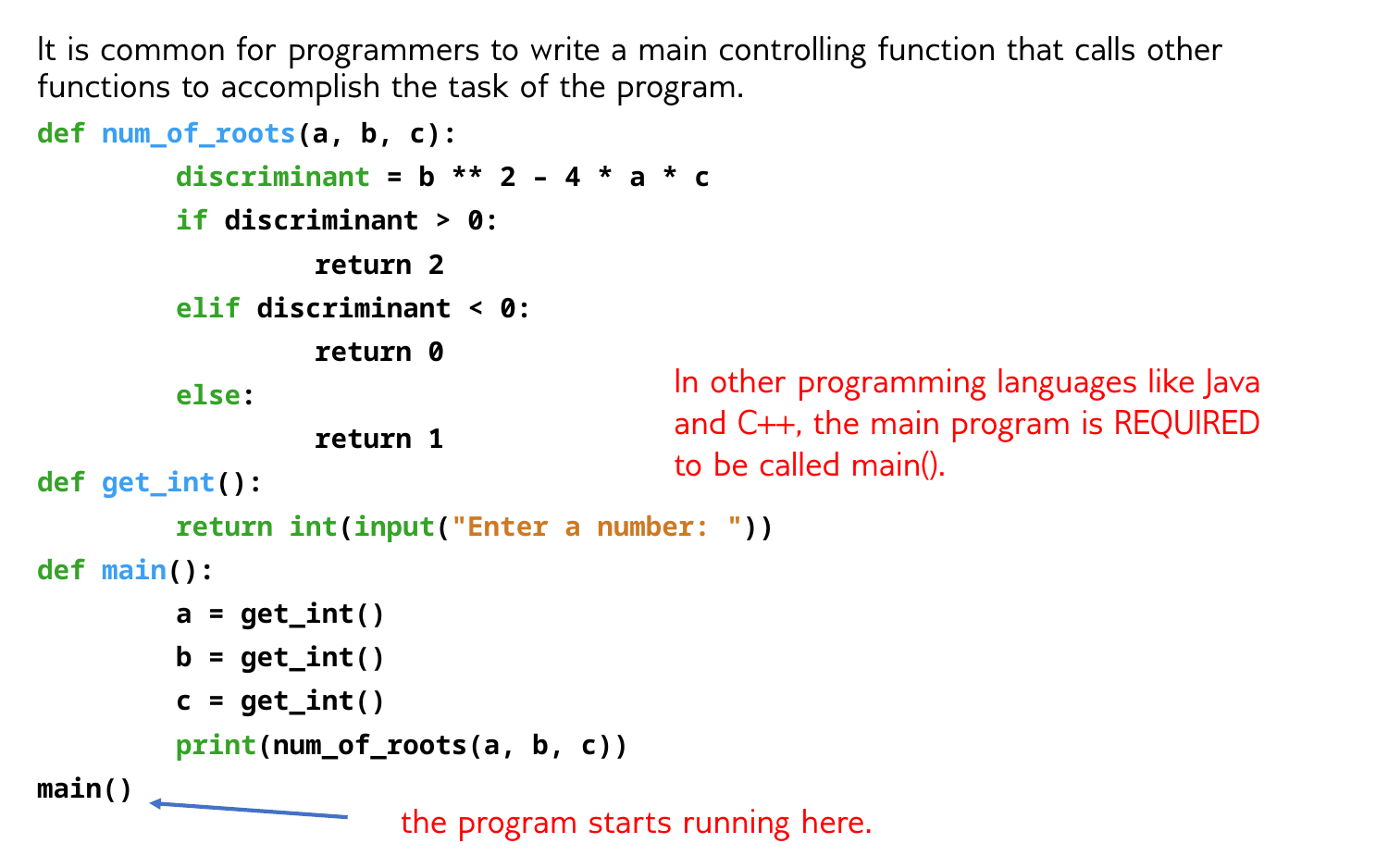

It is common for programmers to write a main controlling function that calls other functions to accomplish the task of the program.
def num_of_roots(a, b, c):
	discriminant = b ** 2 – 4 * a * c
	if discriminant > 0:
		return 2
	elif discriminant < 0:
		return 0
	else:
		return 1
def get_int():
	return int(input("Enter a number: "))
def main():
	a = get_int()
	b = get_int()
	c = get_int()
	print(num_of_roots(a, b, c))
main()
In other programming languages like Java
and C++, the main program is REQUIRED
to be called main().
the program starts running here.